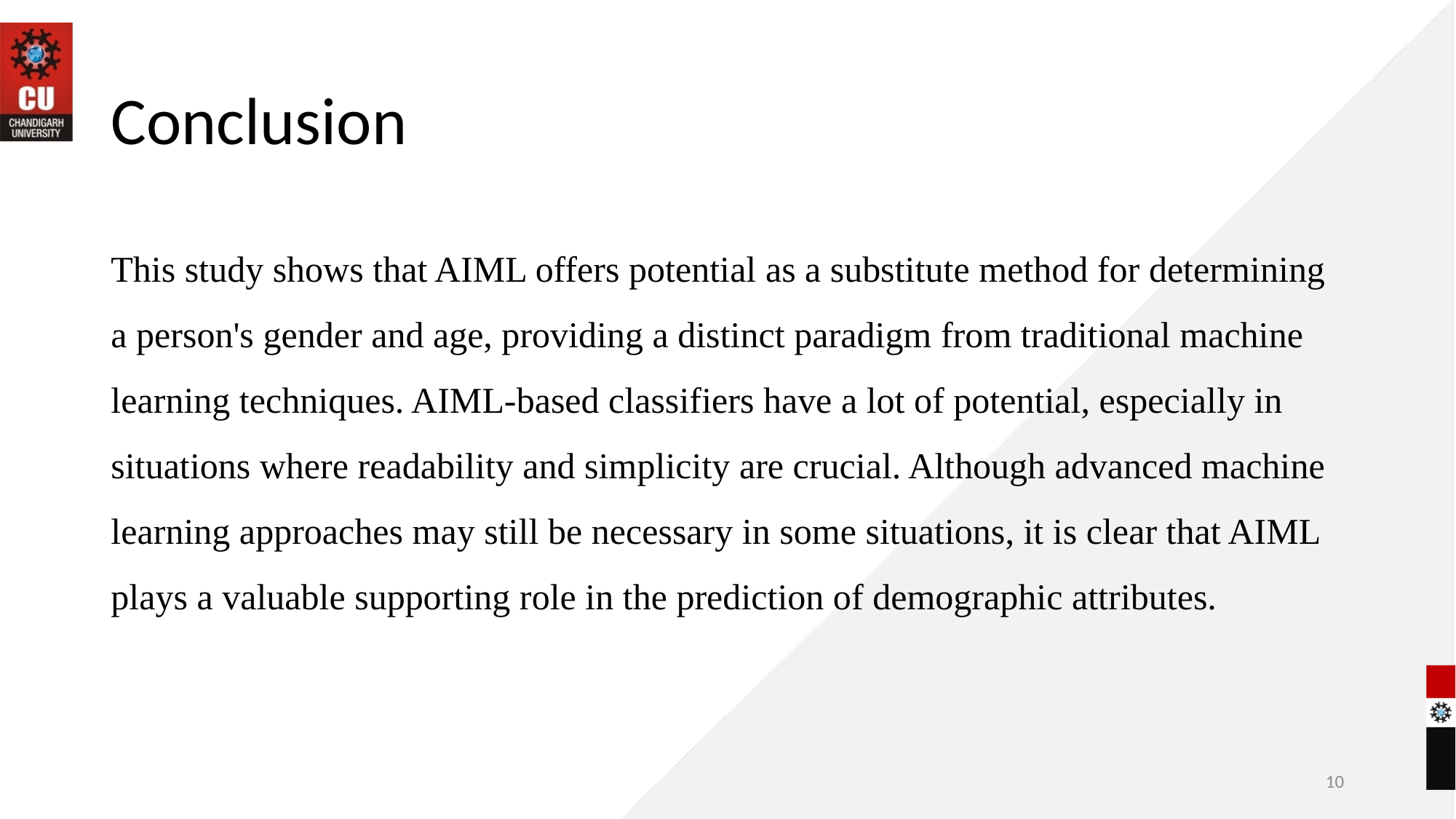

# Conclusion
This study shows that AIML offers potential as a substitute method for determining a person's gender and age, providing a distinct paradigm from traditional machine learning techniques. AIML-based classifiers have a lot of potential, especially in situations where readability and simplicity are crucial. Although advanced machine learning approaches may still be necessary in some situations, it is clear that AIML plays a valuable supporting role in the prediction of demographic attributes.

10